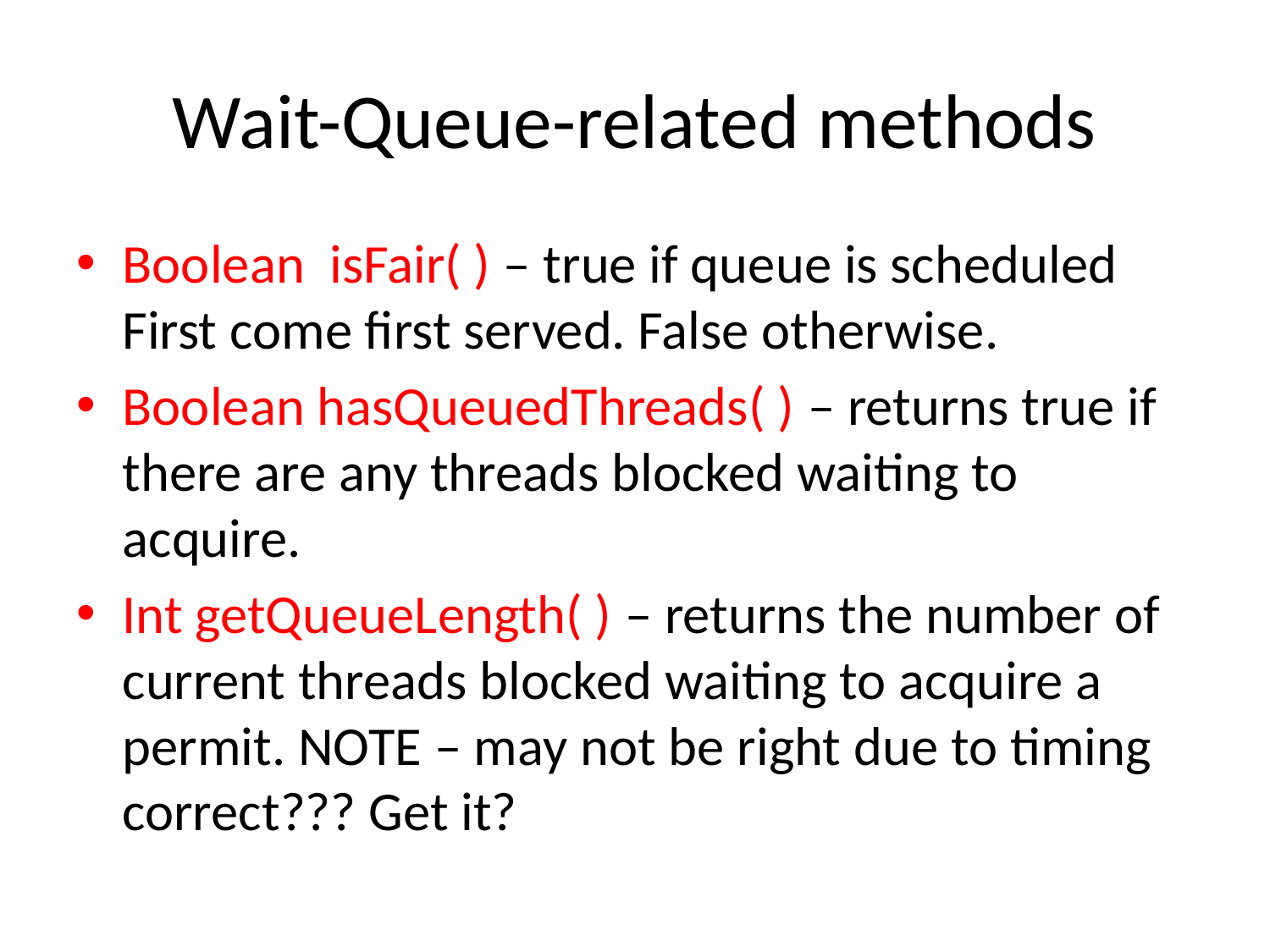

# Wait-Queue-related methods
Boolean  isFair( ) – true if queue is scheduled First come first served. False otherwise.
Boolean hasQueuedThreads( ) – returns true if there are any threads blocked waiting to acquire.
Int getQueueLength( ) – returns the number of current threads blocked waiting to acquire a permit. NOTE – may not be right due to timing correct??? Get it?